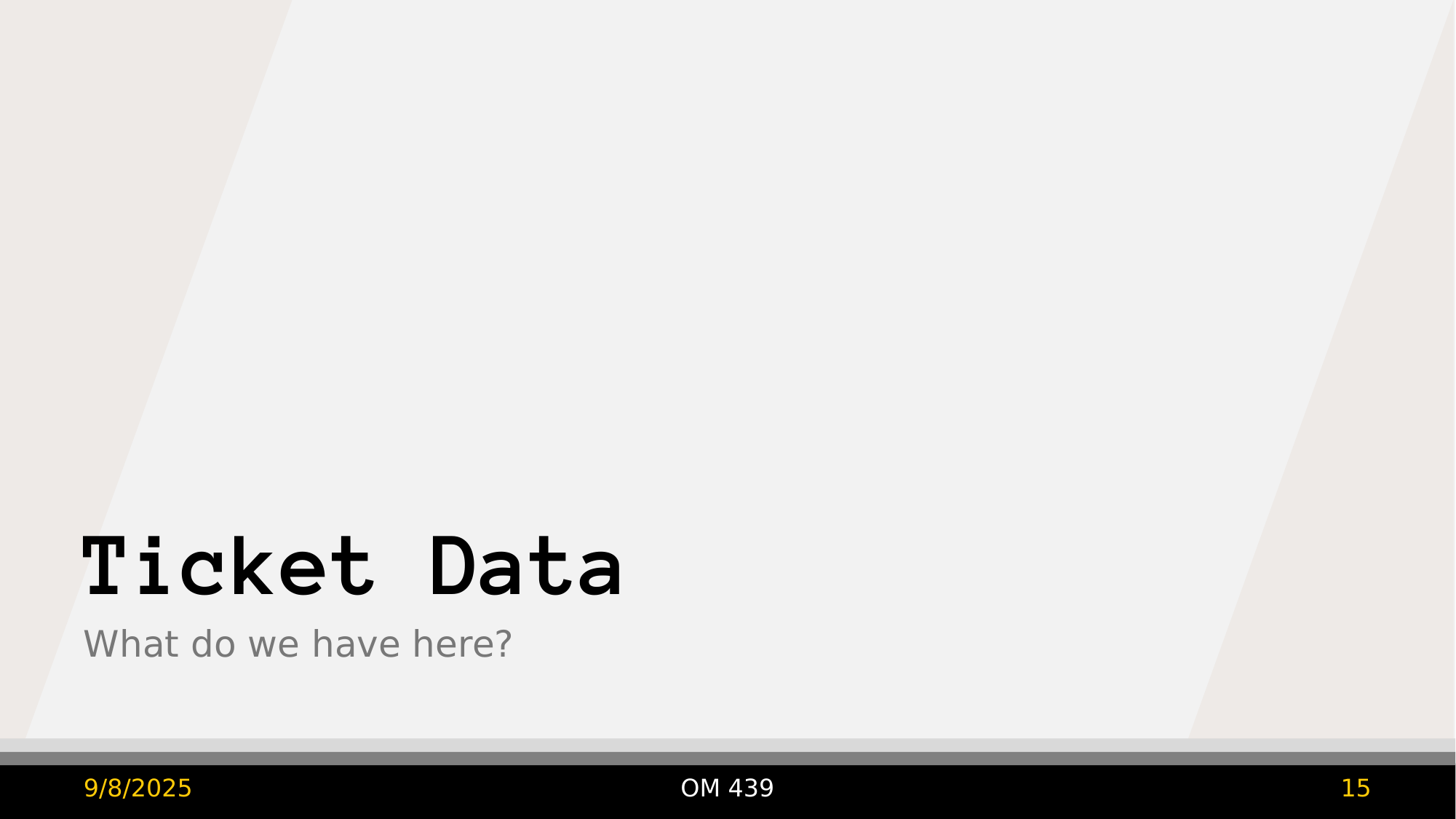

# Ticket Data
What do we have here?
OM 439
9/8/2025
15